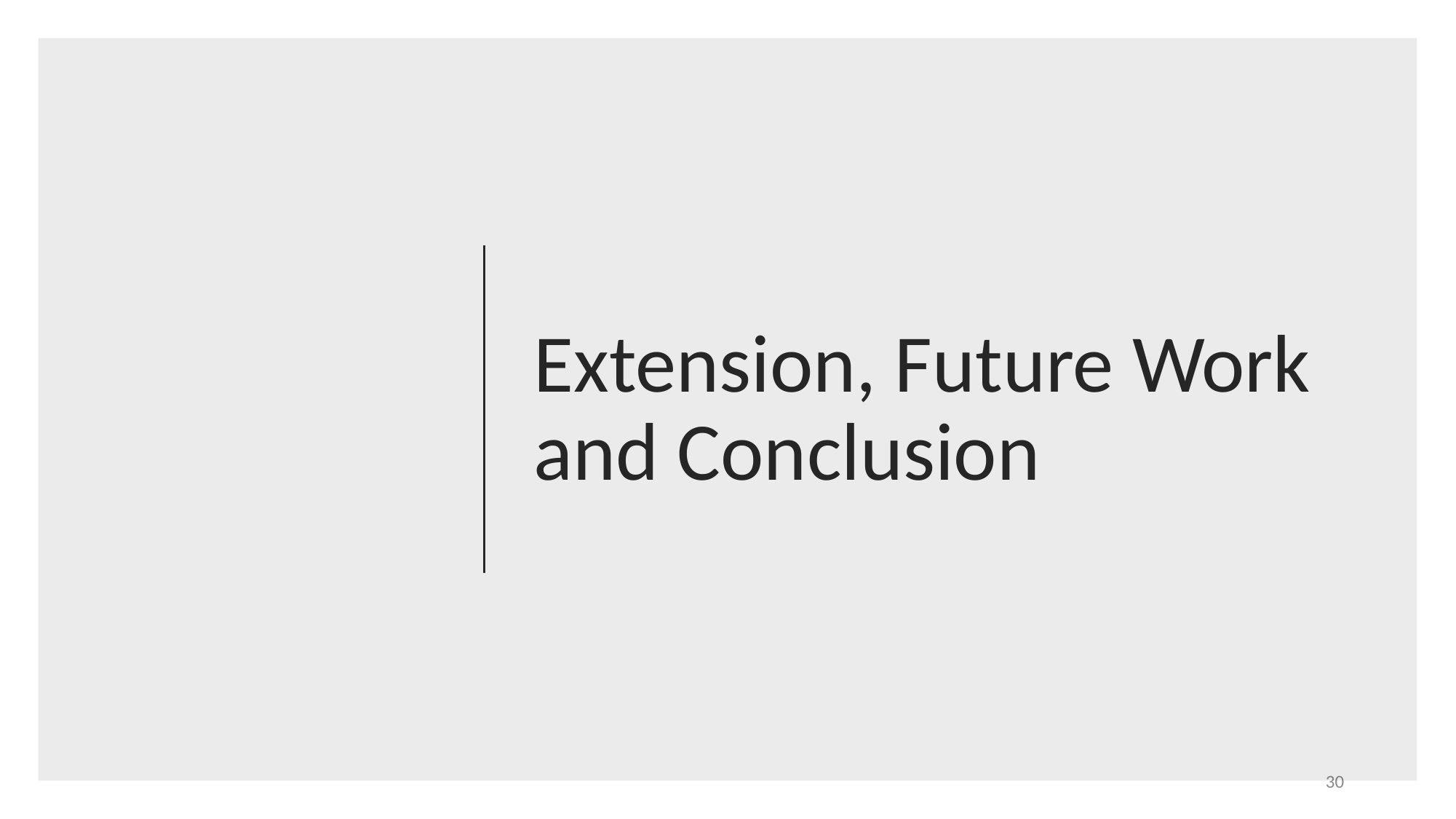

# Extension, Future Work and Conclusion
30